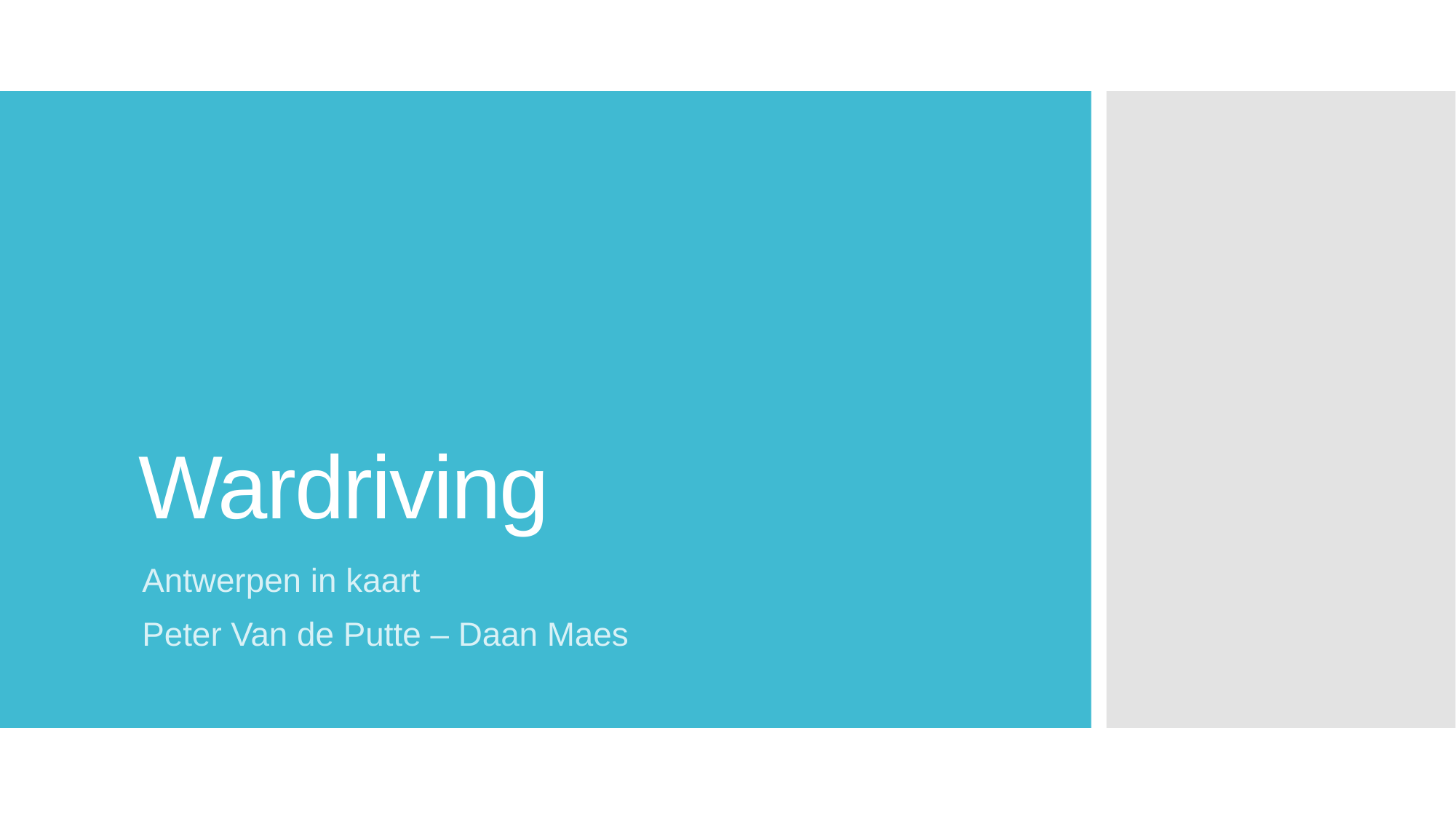

# Wardriving
Antwerpen in kaart
Peter Van de Putte – Daan Maes